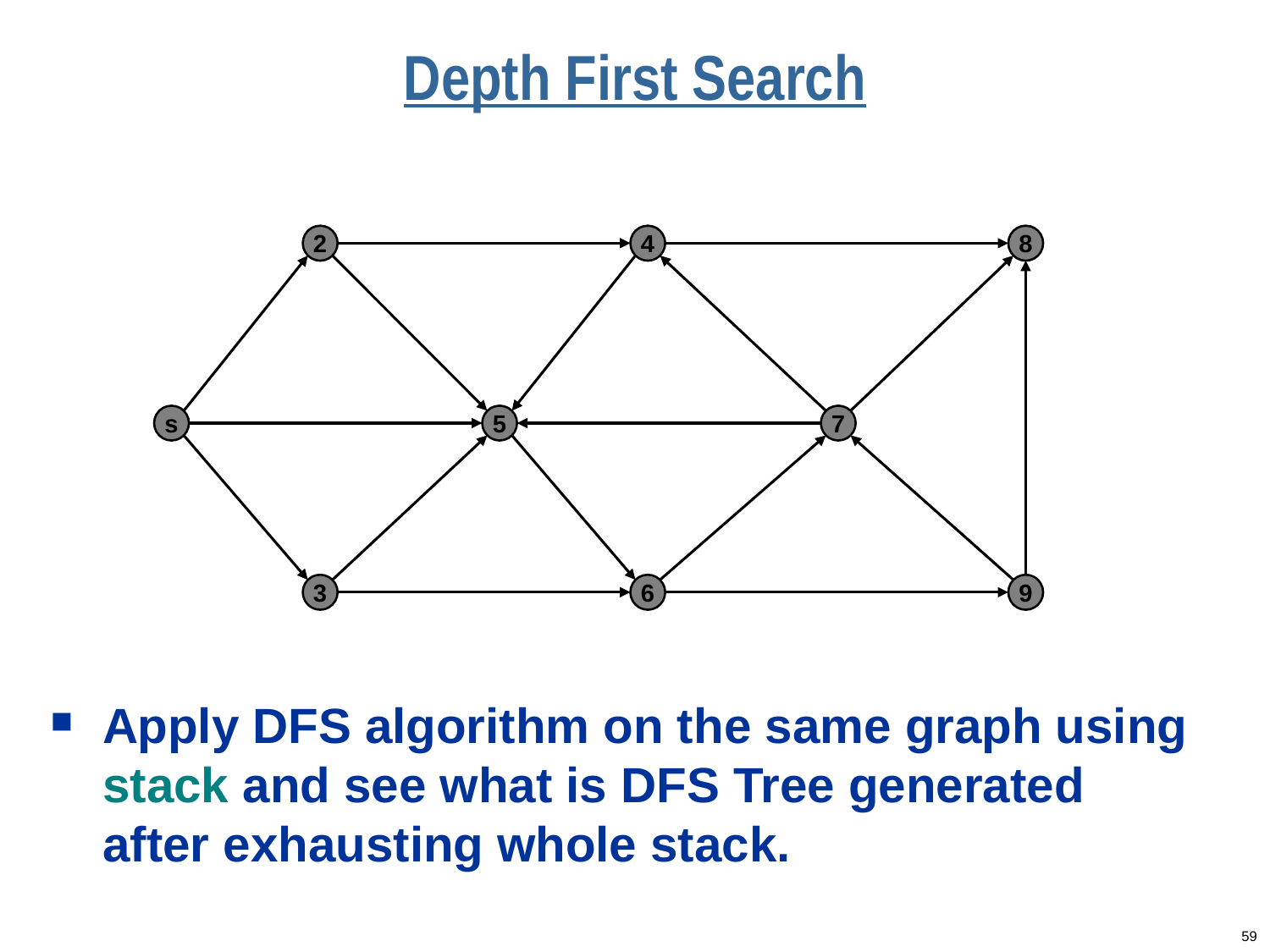

# Depth First Search
2
4
8
s
5
7
3
6
9
Apply DFS algorithm on the same graph using stack and see what is DFS Tree generated after exhausting whole stack.
59